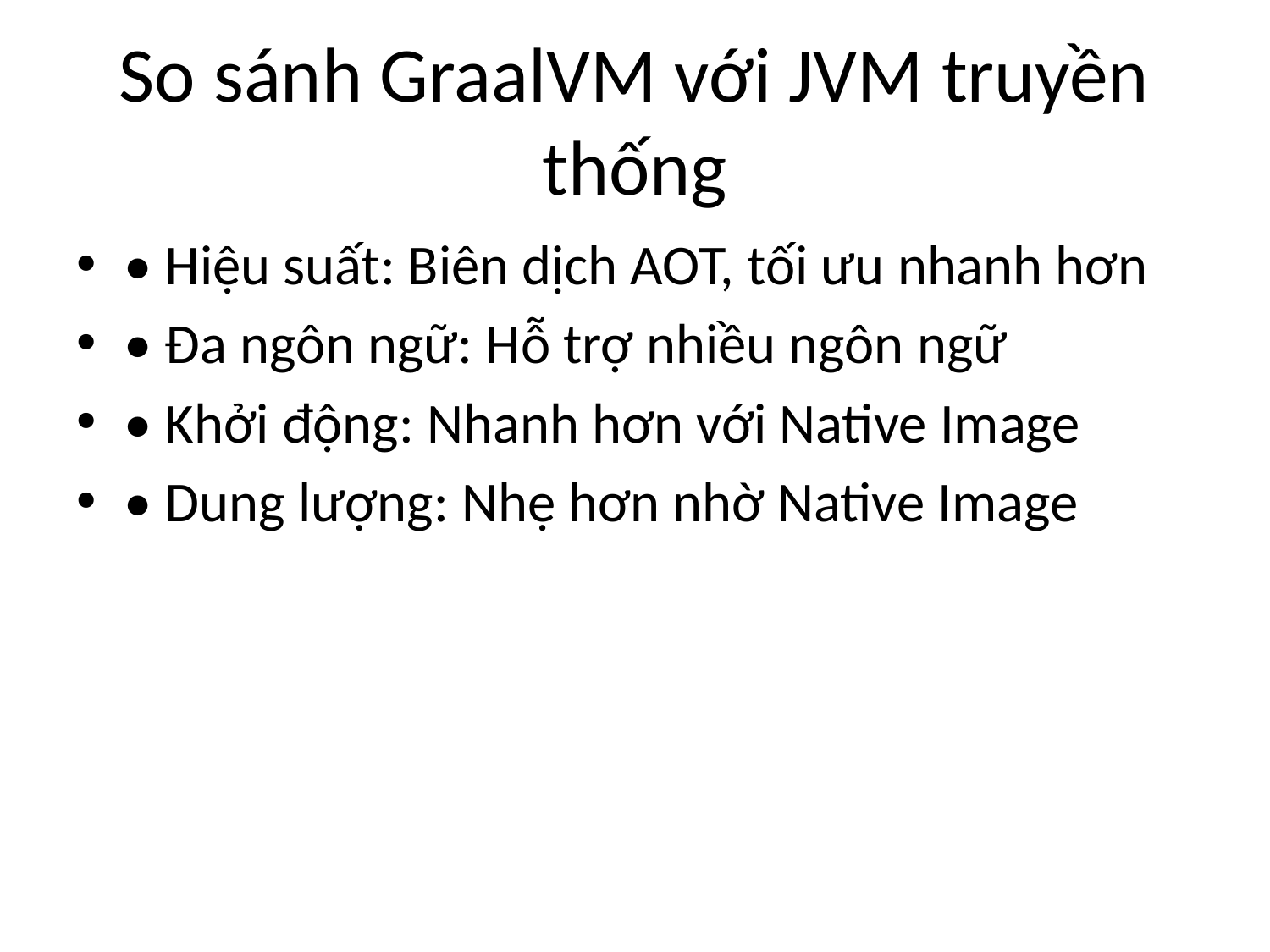

# So sánh GraalVM với JVM truyền thống
• Hiệu suất: Biên dịch AOT, tối ưu nhanh hơn
• Đa ngôn ngữ: Hỗ trợ nhiều ngôn ngữ
• Khởi động: Nhanh hơn với Native Image
• Dung lượng: Nhẹ hơn nhờ Native Image